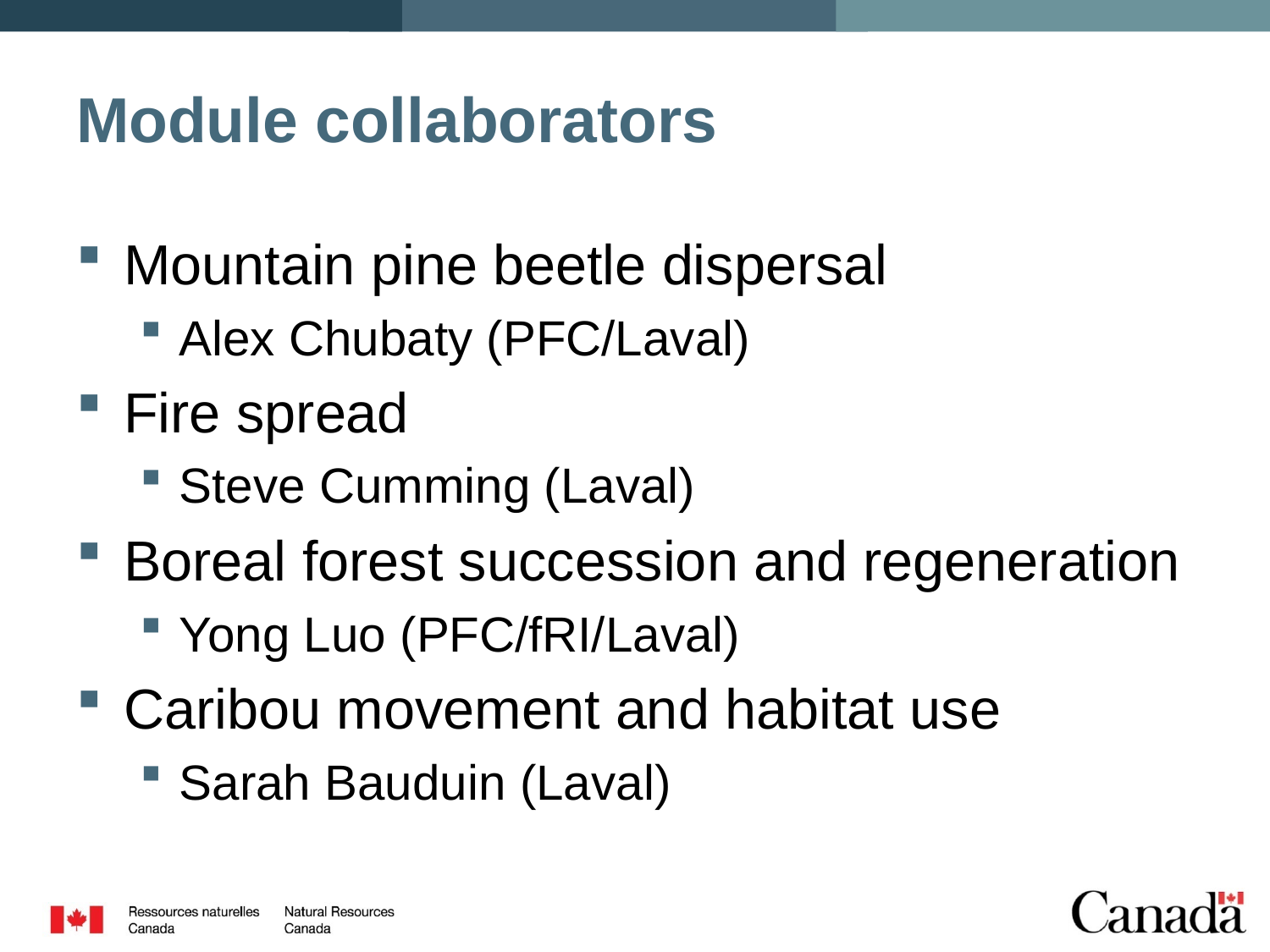

# Module collaborators
Mountain pine beetle dispersal
Alex Chubaty (PFC/Laval)
Fire spread
Steve Cumming (Laval)
Boreal forest succession and regeneration
Yong Luo (PFC/fRI/Laval)
Caribou movement and habitat use
Sarah Bauduin (Laval)